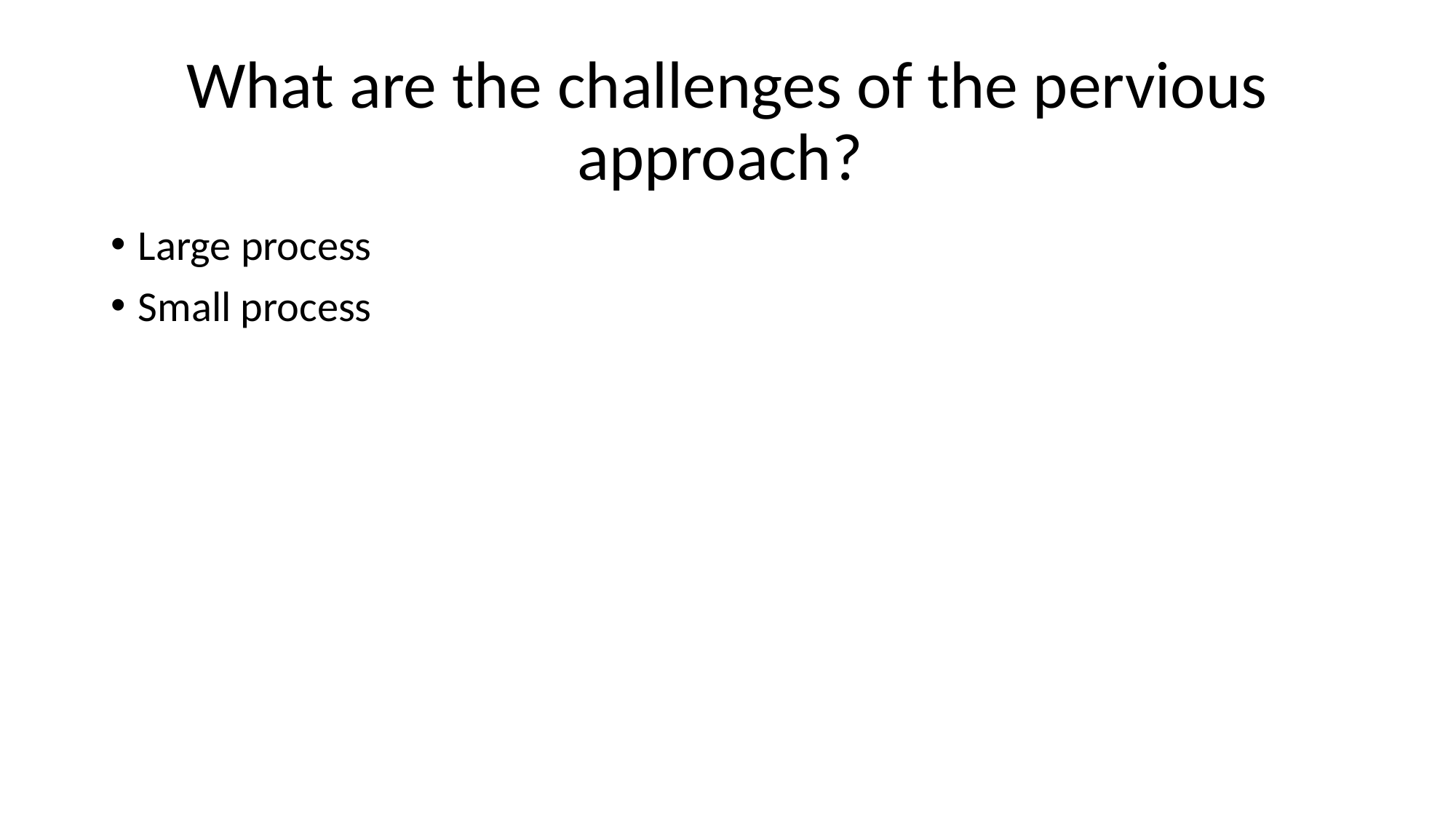

# What are the challenges of the pervious approach?
Large process
Small process